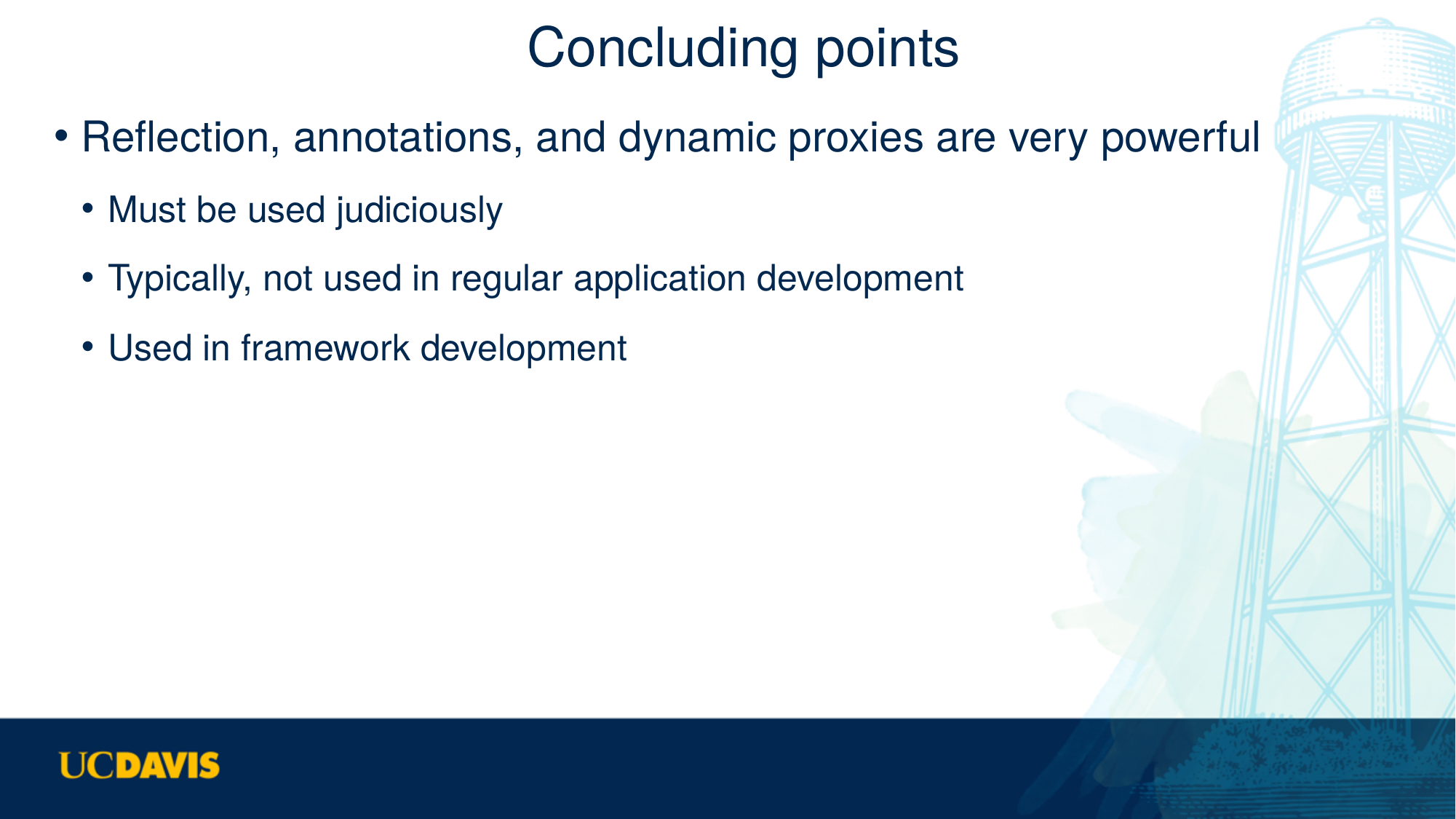

# Concluding points
Reflection, annotations, and dynamic proxies are very powerful
Must be used judiciously
Typically, not used in regular application development
Used in framework development